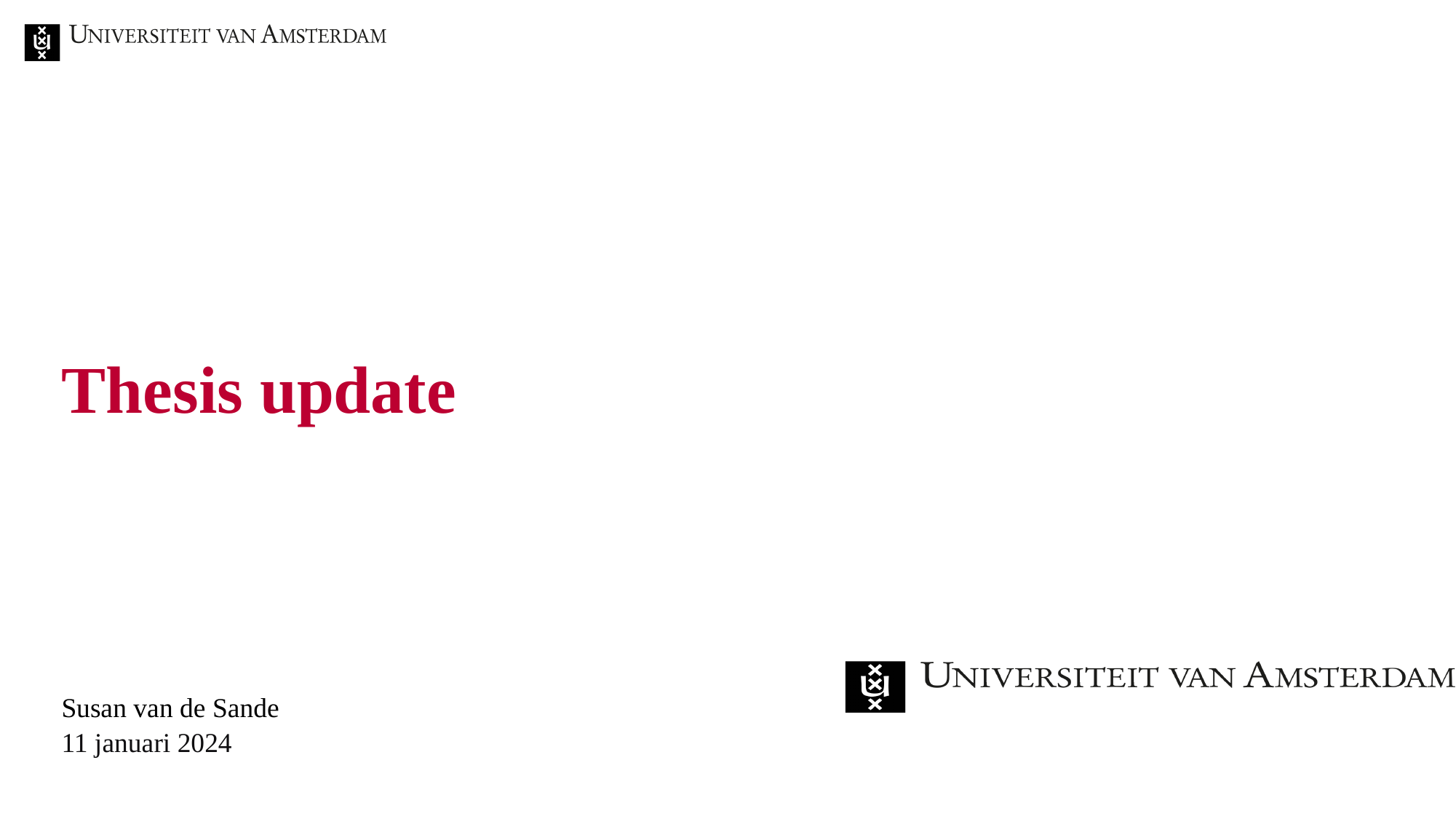

# Thesis update

Susan van de Sande
11 januari 2024

1